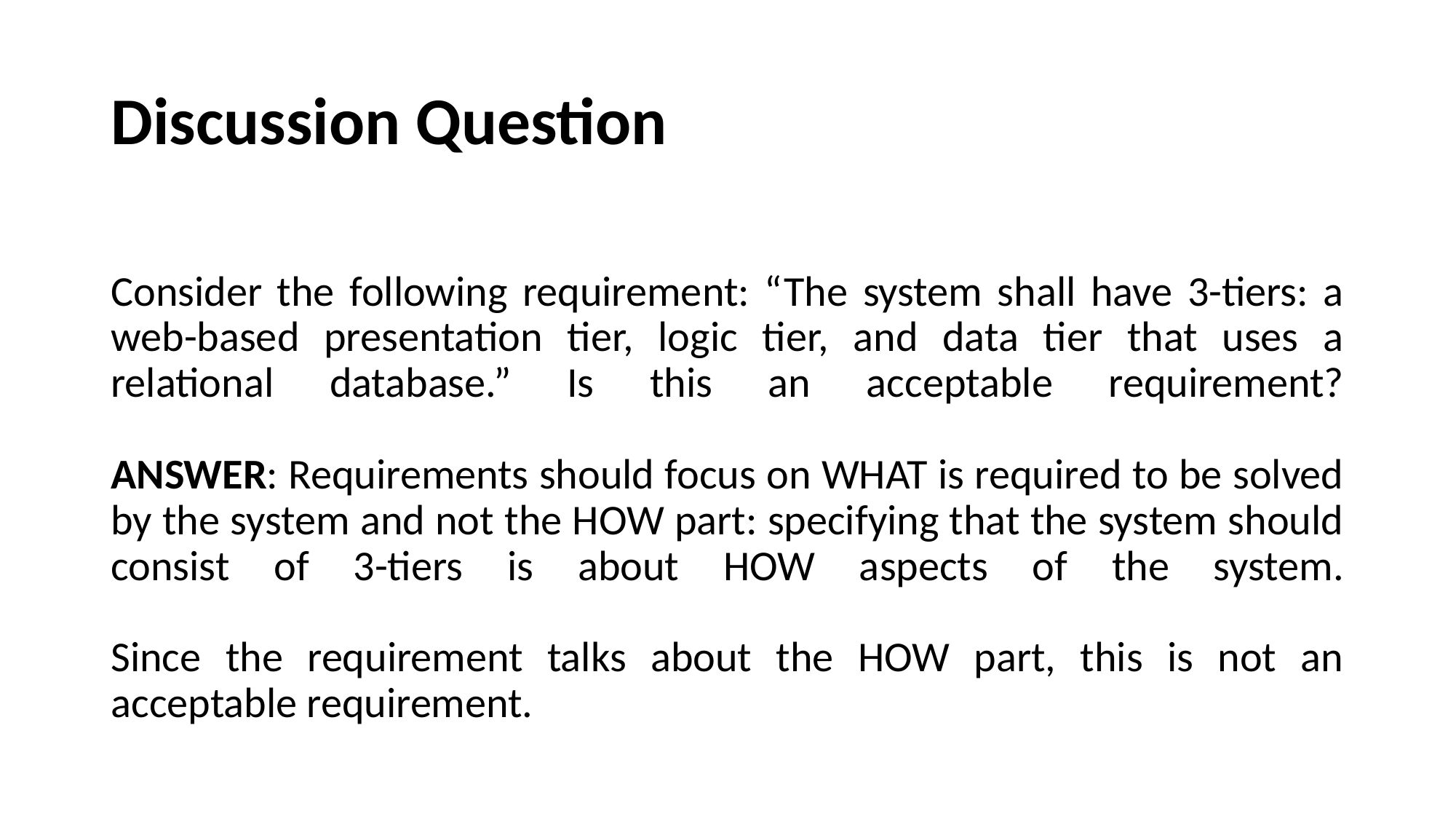

# Discussion Question
Consider the following requirement: “The system shall have 3-tiers: a web-based presentation tier, logic tier, and data tier that uses a relational database.” Is this an acceptable requirement?
ANSWER: Requirements should focus on WHAT is required to be solved by the system and not the HOW part: specifying that the system should consist of 3-tiers is about HOW aspects of the system.
Since the requirement talks about the HOW part, this is not an acceptable requirement.